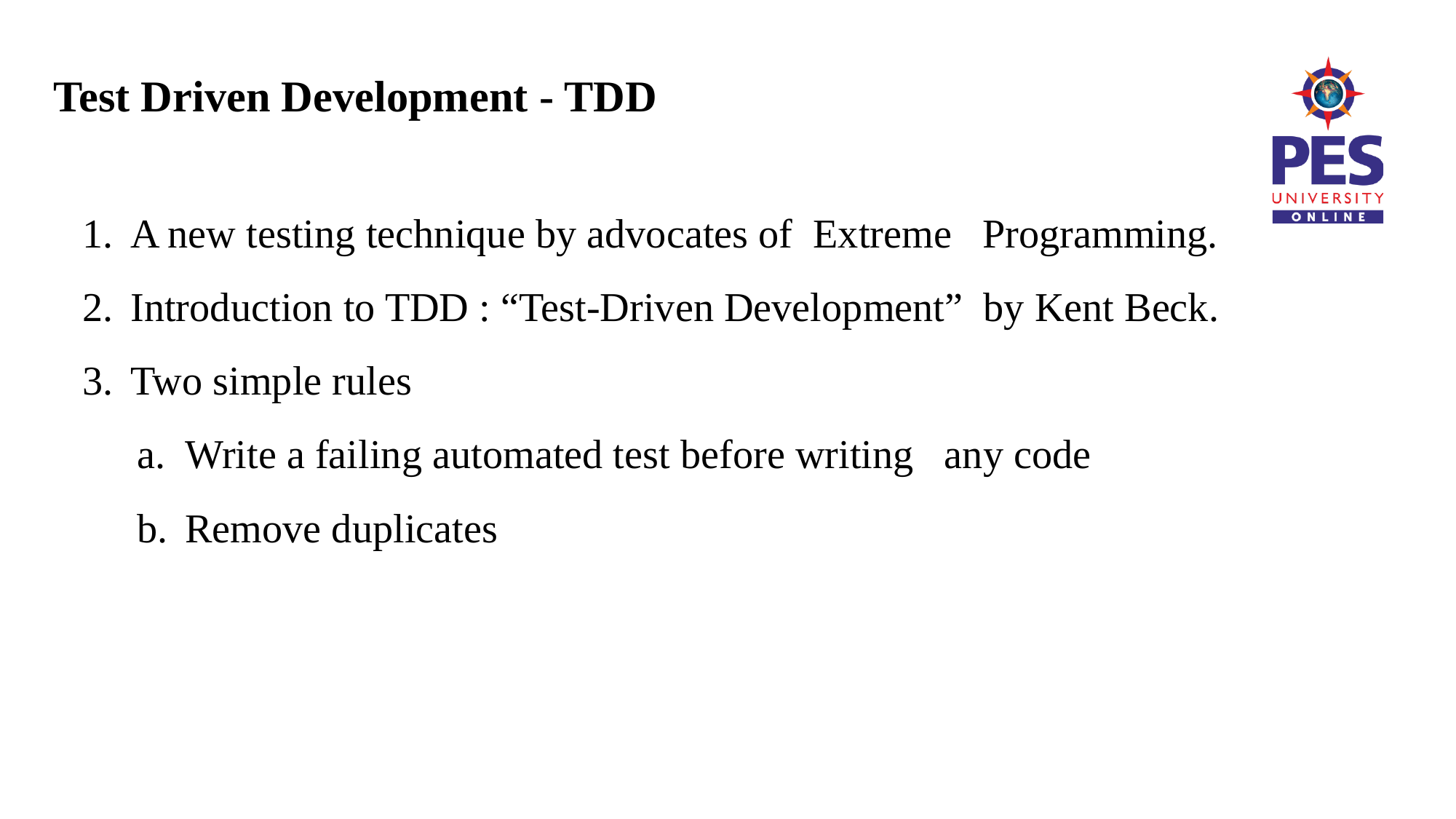

Test Driven Development - TDD
A new testing technique by advocates of  Extreme   Programming.
Introduction to TDD : “Test-Driven Development”  by Kent Beck.
Two simple rules
Write a failing automated test before writing   any code
Remove duplicates